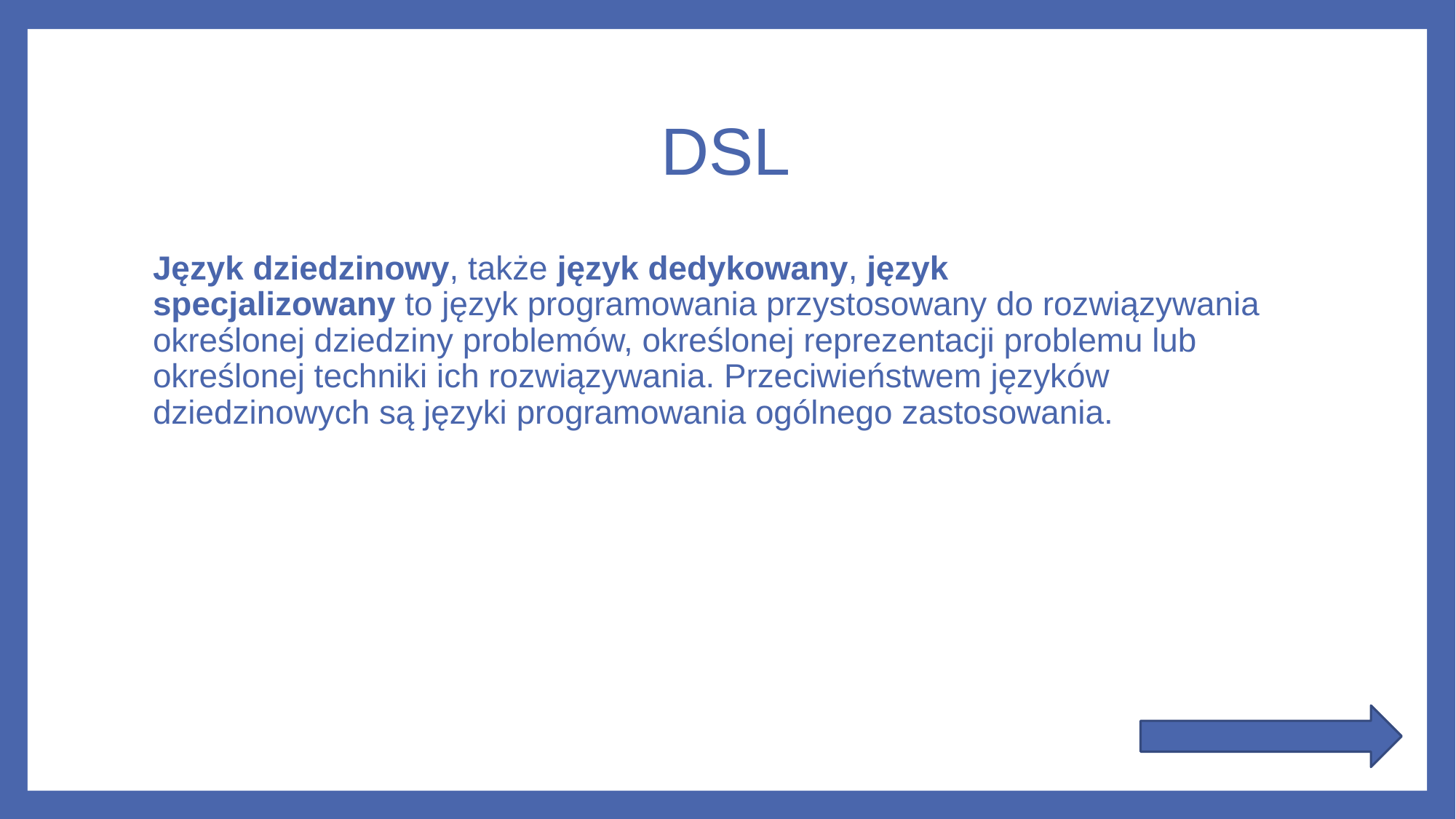

# DSL
Język dziedzinowy, także język dedykowany, język specjalizowany to język programowania przystosowany do rozwiązywania określonej dziedziny problemów, określonej reprezentacji problemu lub określonej techniki ich rozwiązywania. Przeciwieństwem języków dziedzinowych są języki programowania ogólnego zastosowania.